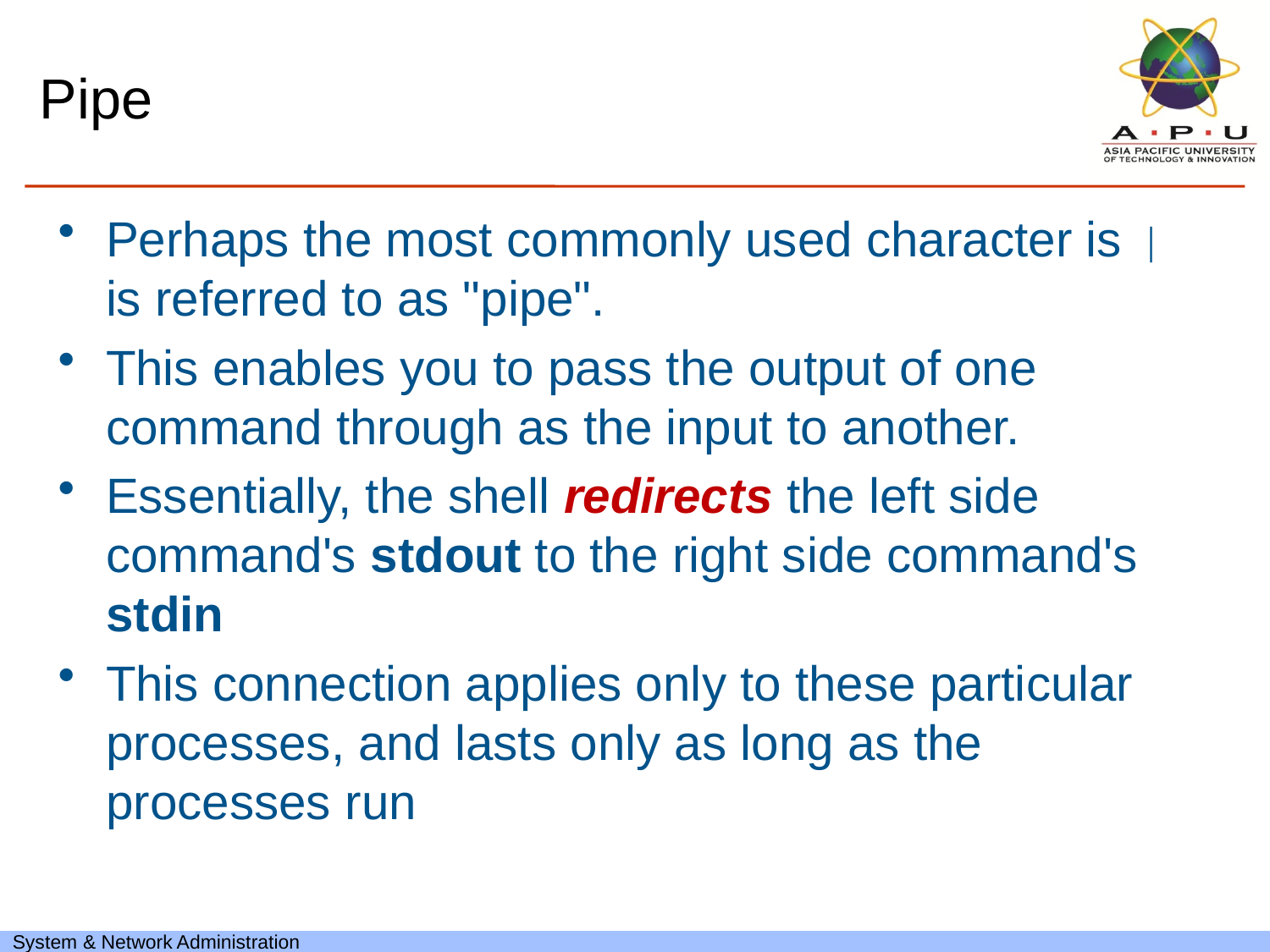

# Pipe
Perhaps the most commonly used character is | is referred to as "pipe".
This enables you to pass the output of one command through as the input to another.
Essentially, the shell redirects the left side command's stdout to the right side command's stdin
This connection applies only to these particular processes, and lasts only as long as the processes run